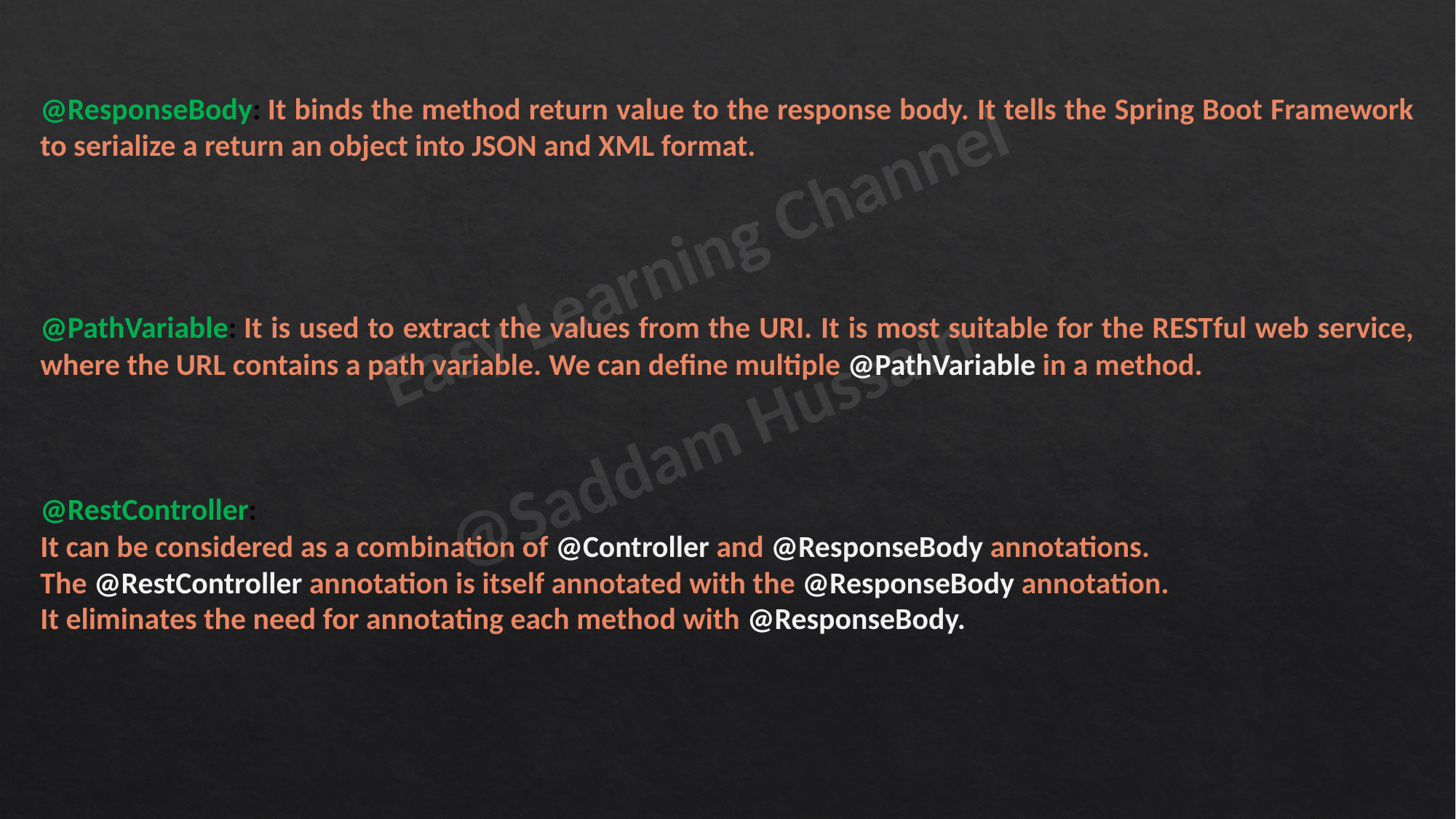

@ResponseBody: It binds the method return value to the response body. It tells the Spring Boot Framework to serialize a return an object into JSON and XML format.

@PathVariable: It is used to extract the values from the URI. It is most suitable for the RESTful web service, where the URL contains a path variable. We can define multiple @PathVariable in a method.

@RestController:
It can be considered as a combination of @Controller and @ResponseBody annotations.
The @RestController annotation is itself annotated with the @ResponseBody annotation.
It eliminates the need for annotating each method with @ResponseBody.